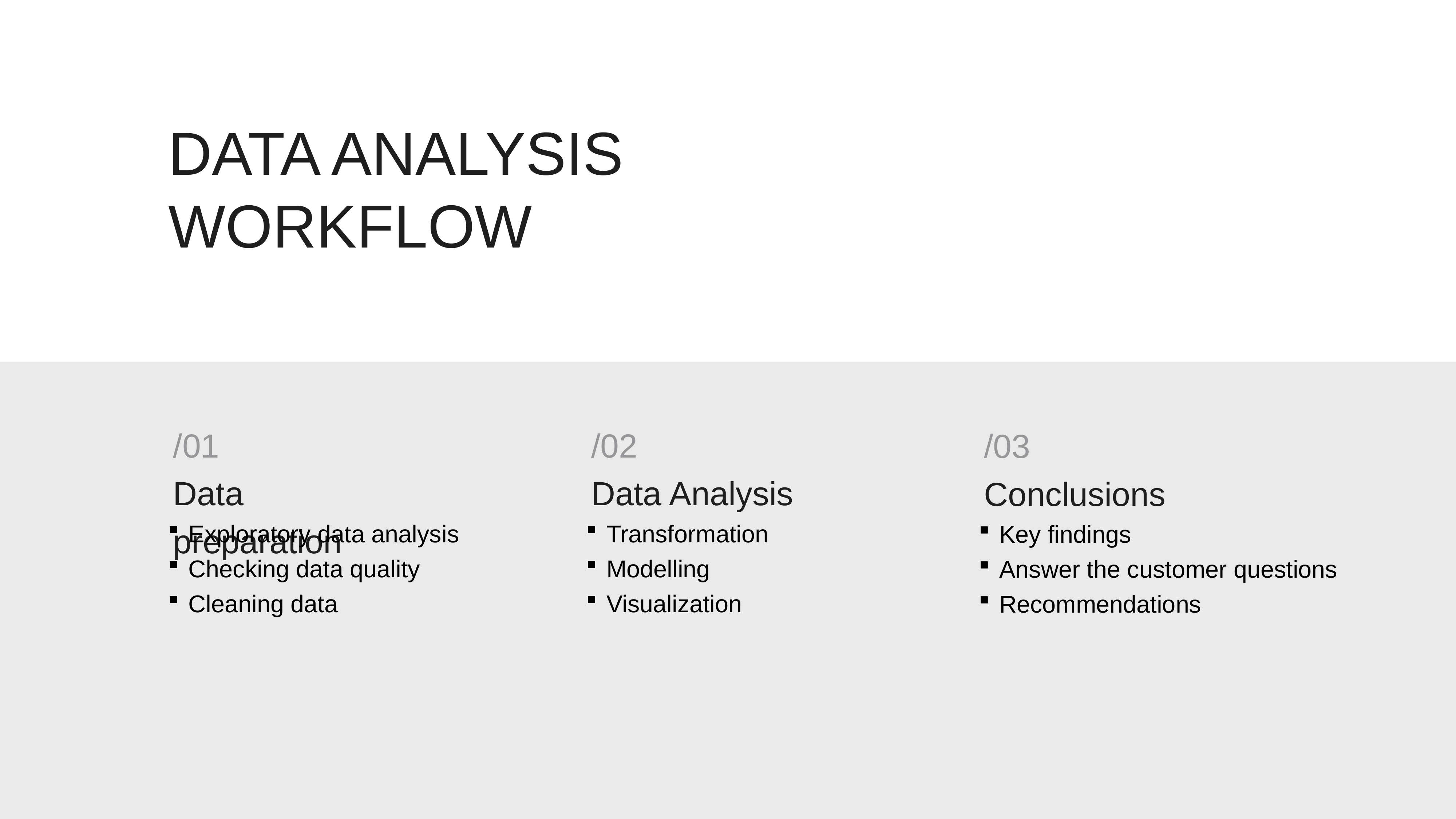

Data Analysis Workflow

/01
/02
/03
Data preparation
Data Analysis
Conclusions
Exploratory data analysis
Checking data quality
Cleaning data
Transformation
Modelling
Visualization
Key findings
Answer the customer questions
Recommendations